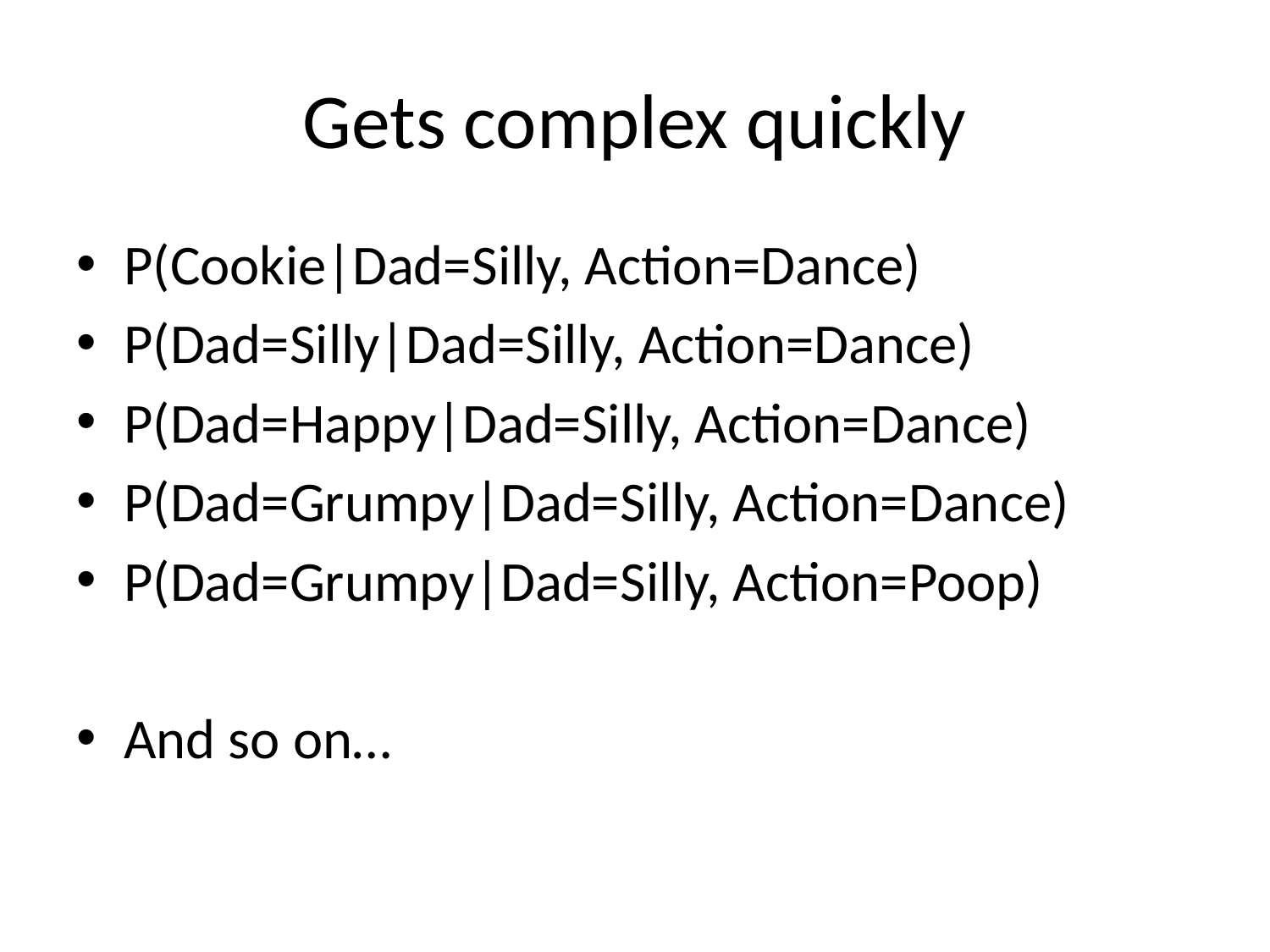

# Gets complex quickly
P(Cookie|Dad=Silly, Action=Dance)
P(Dad=Silly|Dad=Silly, Action=Dance)
P(Dad=Happy|Dad=Silly, Action=Dance)
P(Dad=Grumpy|Dad=Silly, Action=Dance)
P(Dad=Grumpy|Dad=Silly, Action=Poop)

And so on…